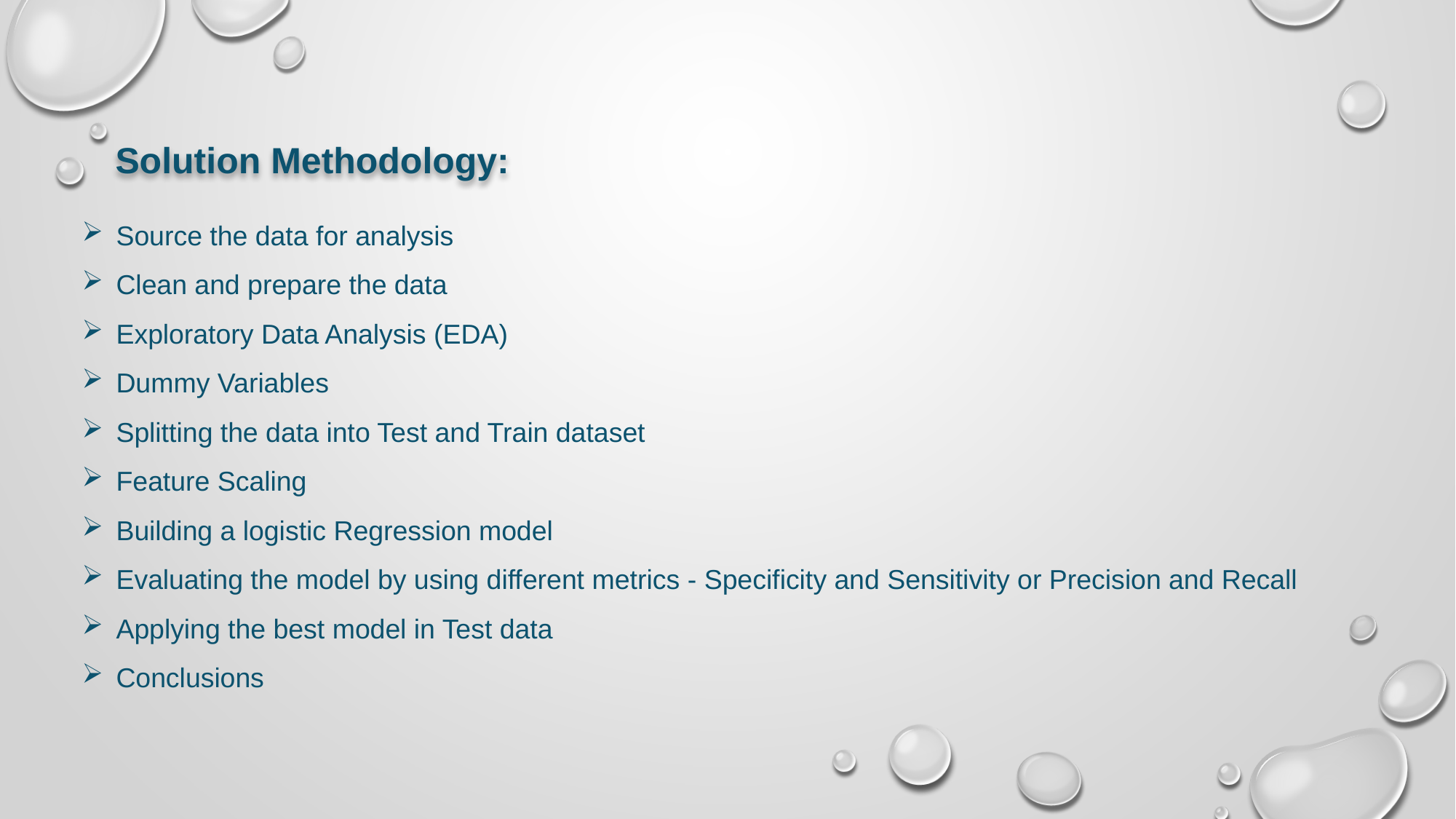

Solution Methodology:
Source the data for analysis
Clean and prepare the data
Exploratory Data Analysis (EDA)
Dummy Variables
Splitting the data into Test and Train dataset
Feature Scaling
Building a logistic Regression model
Evaluating the model by using different metrics - Specificity and Sensitivity or Precision and Recall
Applying the best model in Test data
Conclusions